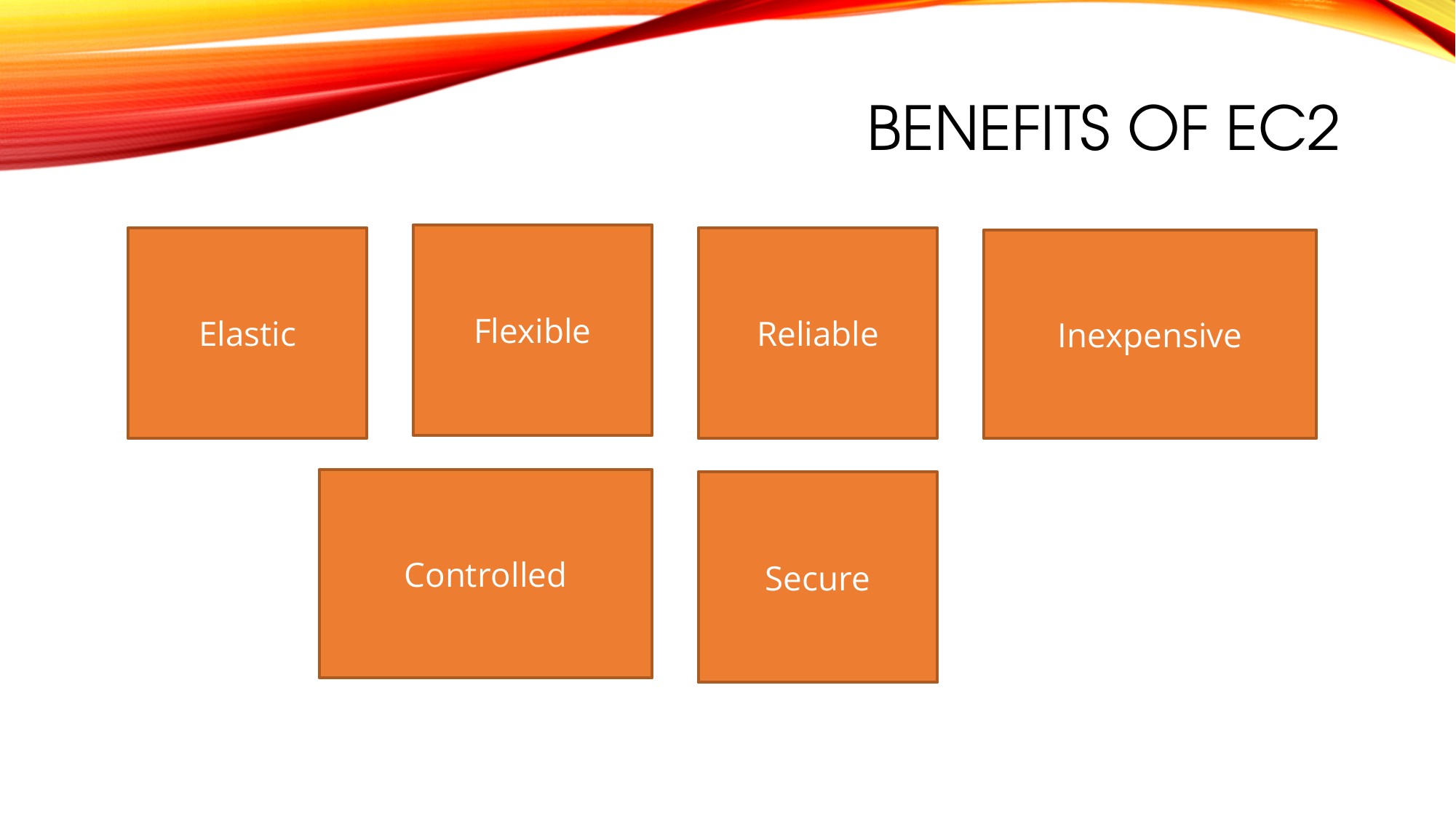

# Benefits of EC2
Flexible
Elastic
Reliable
Inexpensive
Controlled
Secure